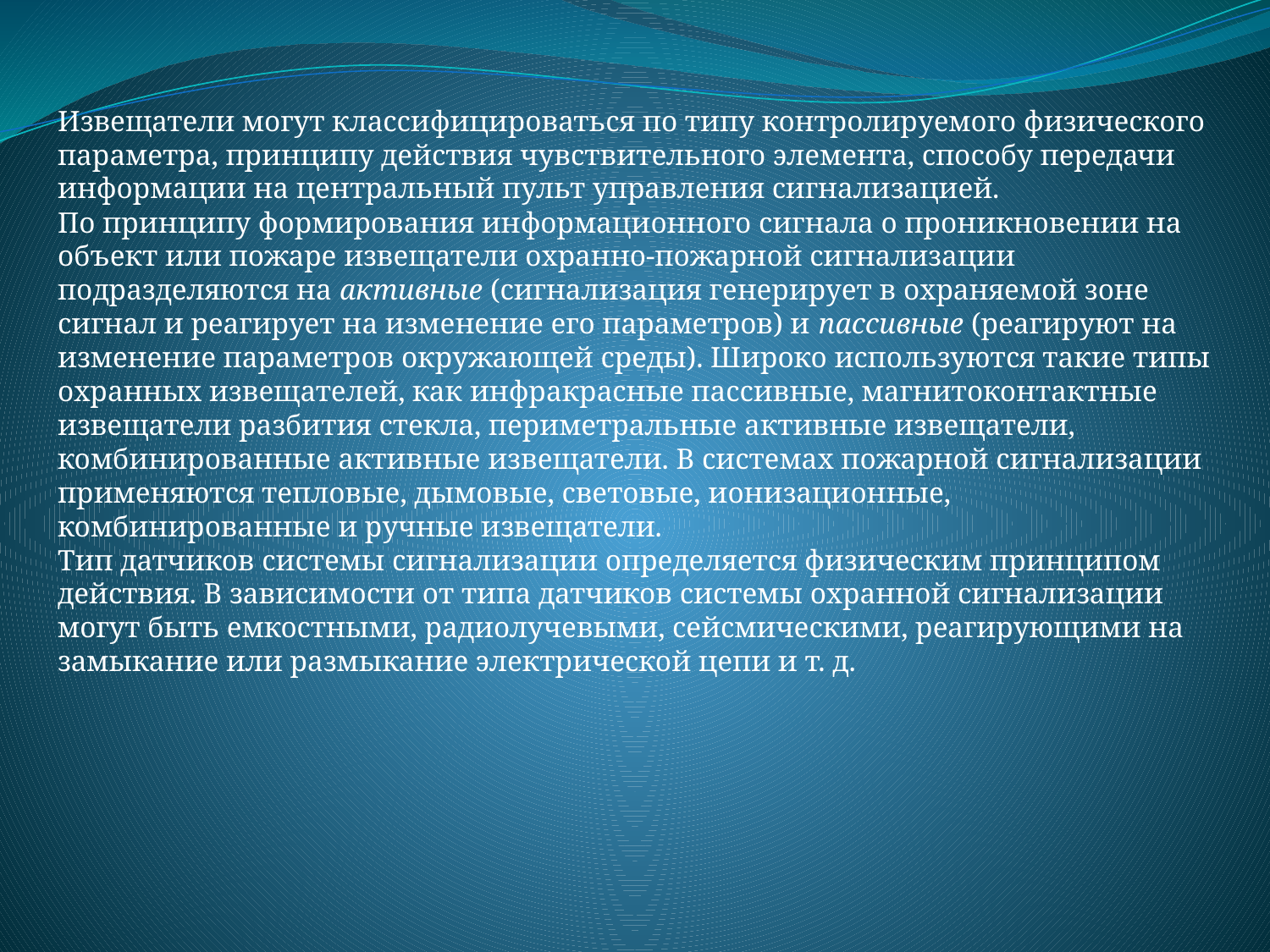

Извещатели могут классифицироваться по типу контролируемого физического параметра, принципу действия чувствительного элемента, способу передачи информации на центральный пульт управления сигнализацией.
По принципу формирования информационного сигнала о проникновении на объект или пожаре извещатели охранно-пожарной сигнализации подразделяются на активные (сигнализация генерирует в охраняемой зоне сигнал и реагирует на изменение его параметров) и пассивные (реагируют на изменение параметров окружающей среды). Широко используются такие типы охранных извещателей, как инфракрасные пассивные, магнитоконтактные извещатели разбития стекла, периметральные активные извещатели, комбинированные активные извещатели. В системах пожарной сигнализации применяются тепловые, дымовые, световые, ионизационные, комбинированные и ручные извещатели.
Тип датчиков системы сигнализации определяется физическим принципом действия. В зависимости от типа датчиков системы охранной сигнализации могут быть емкостными, радиолучевыми, сейсмическими, реагирующими на замыкание или размыкание электрической цепи и т. д.